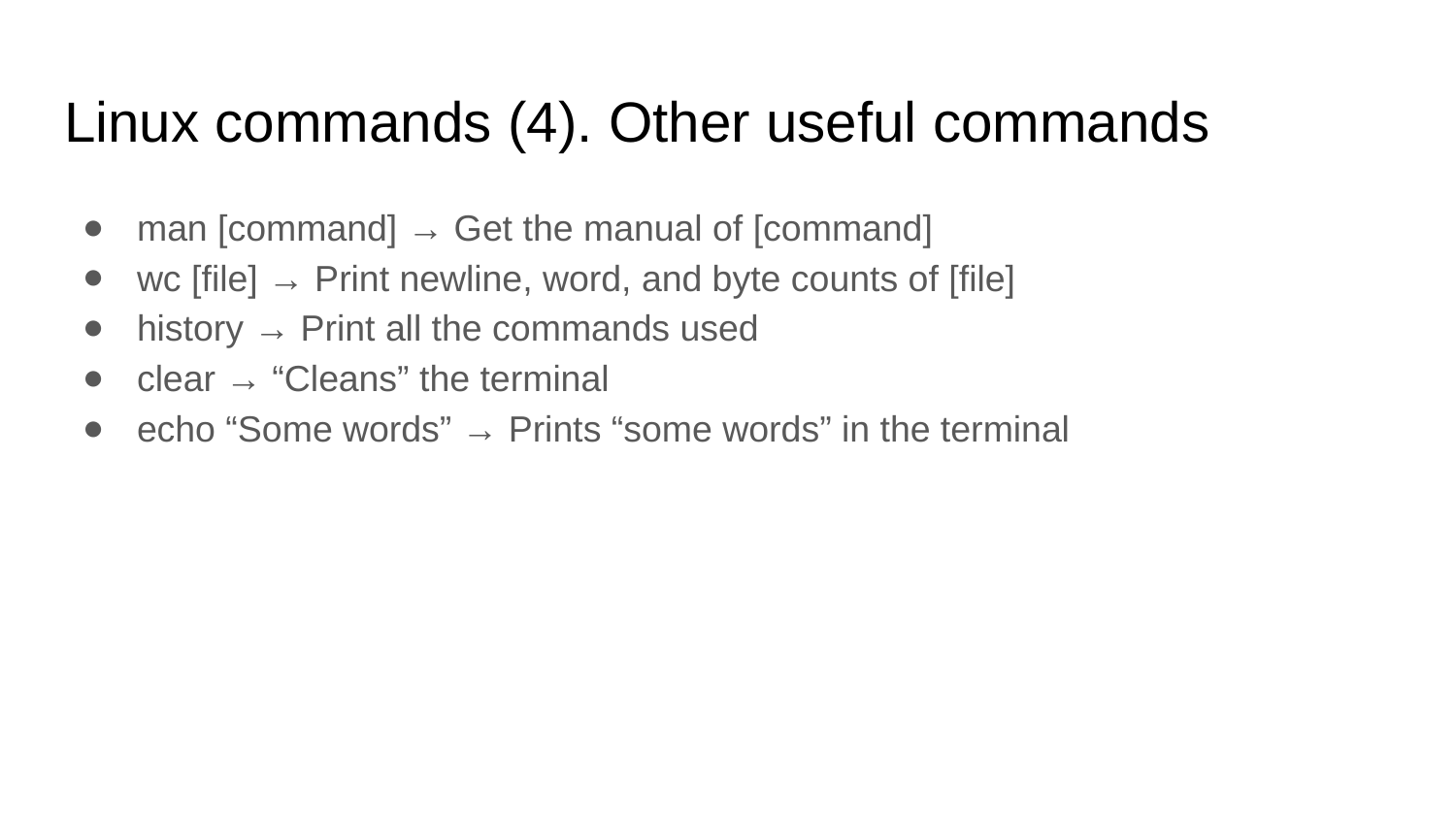

# Linux commands (4). Other useful commands
man [command] → Get the manual of [command]
wc [file] → Print newline, word, and byte counts of [file]
history → Print all the commands used
clear → “Cleans” the terminal
echo “Some words” → Prints “some words” in the terminal